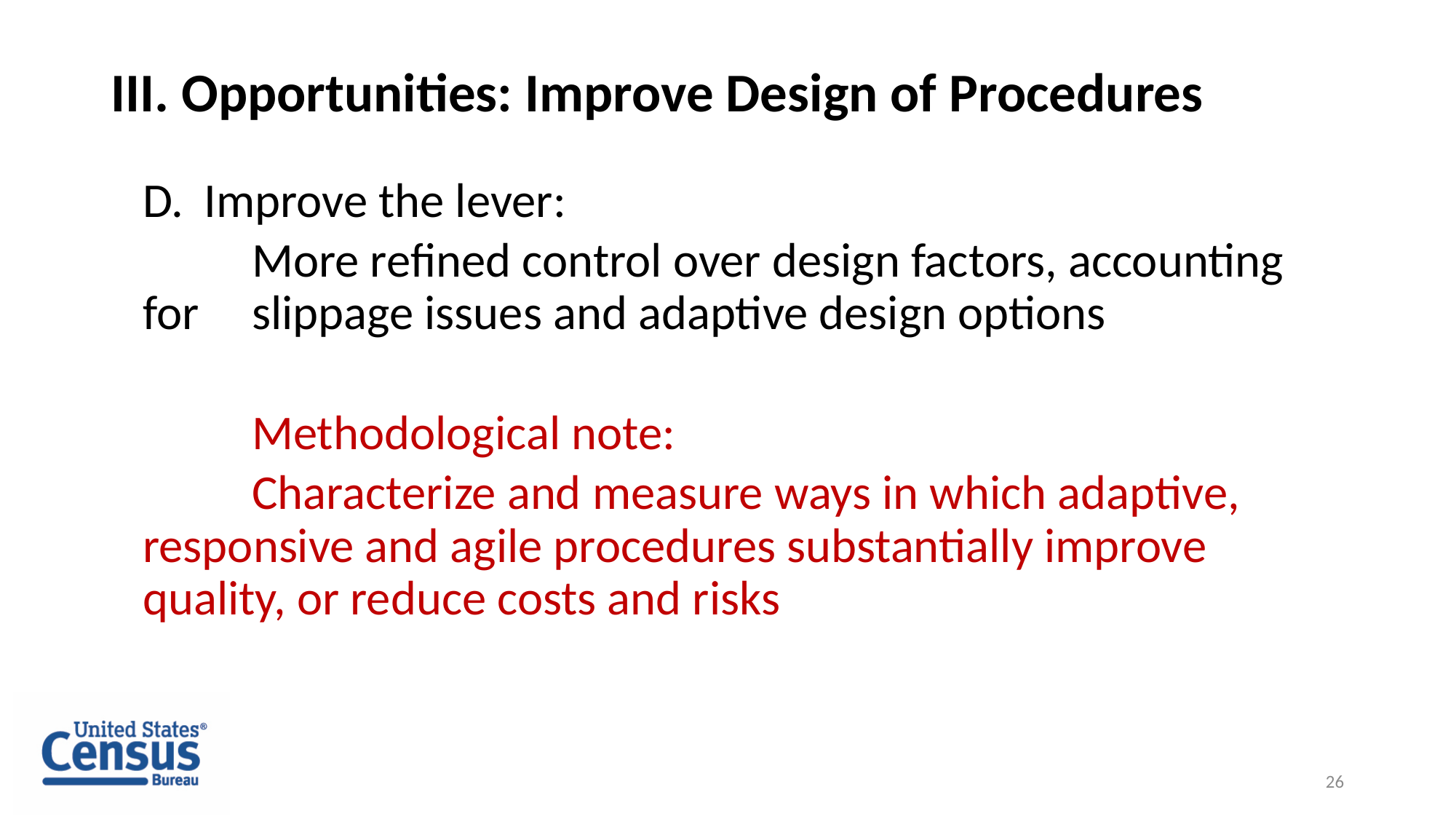

# III. Opportunities: Improve Design of Procedures
Improve the lever:
	More refined control over design factors, accounting for 	slippage issues and adaptive design options

	Methodological note:
	Characterize and measure ways in which adaptive, 	responsive and agile procedures substantially improve 	quality, or reduce costs and risks

26